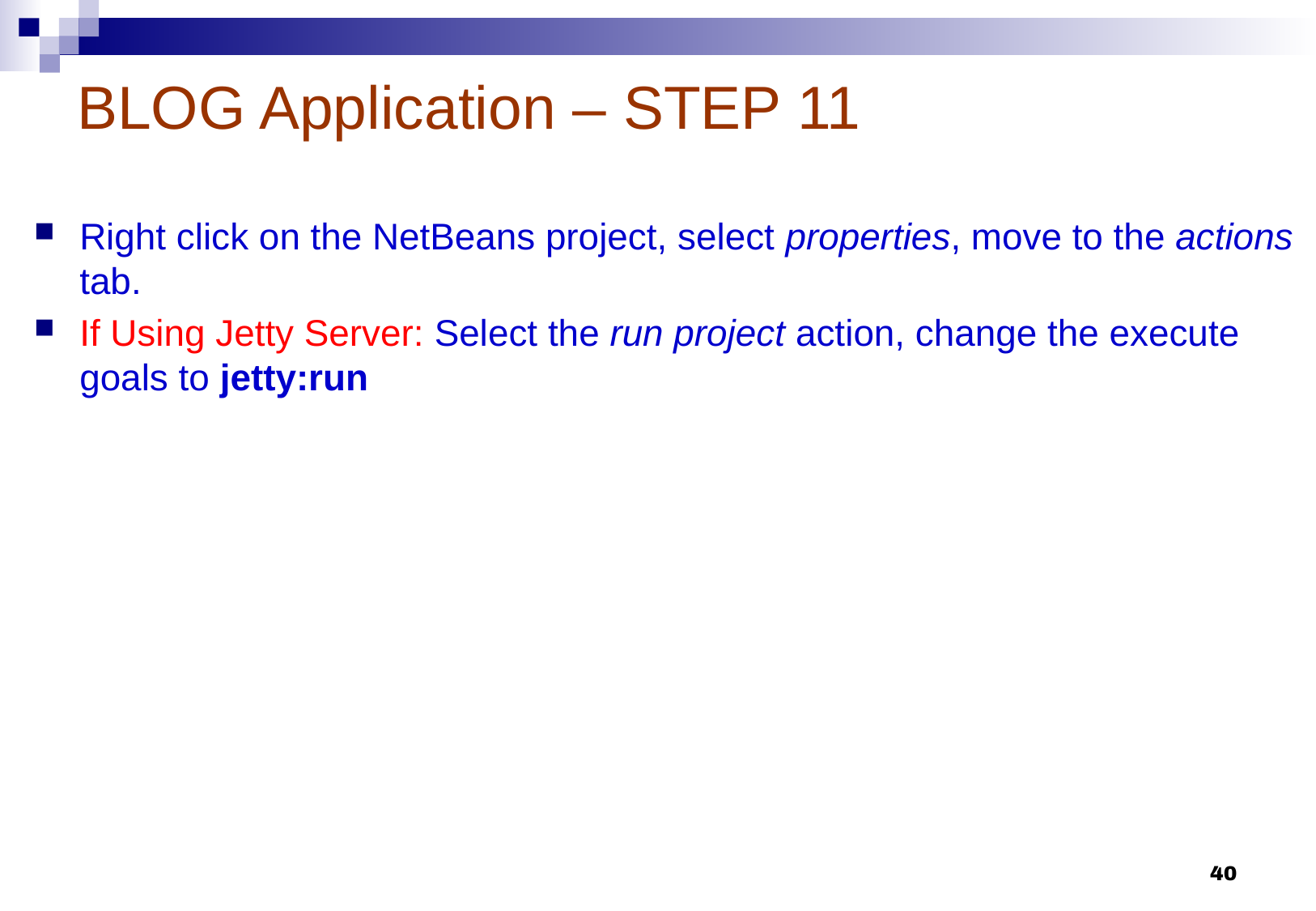

# BLOG Application – STEP 11
Right click on the NetBeans project, select properties, move to the actions tab.
If Using Jetty Server: Select the run project action, change the execute goals to jetty:run

40